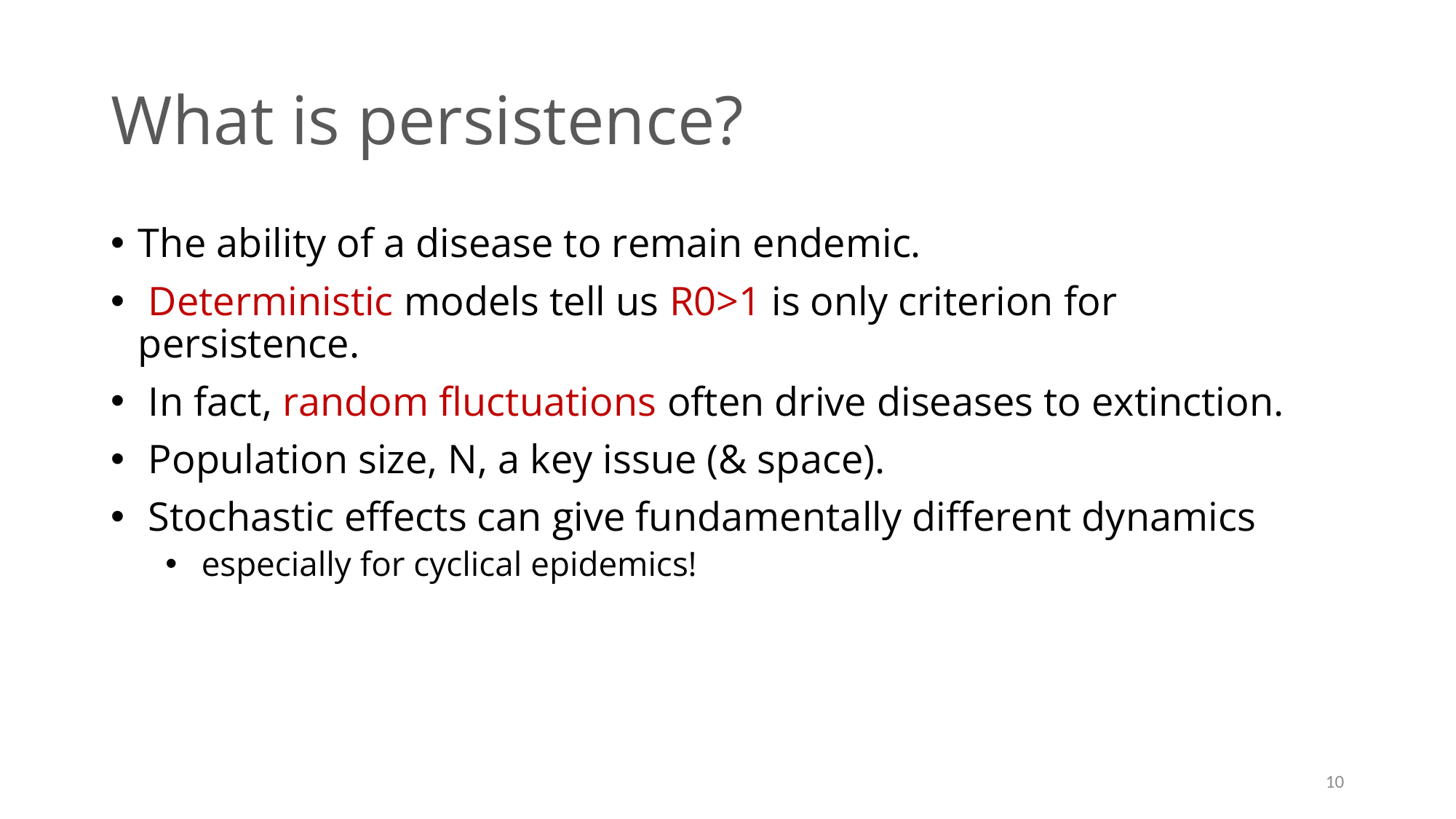

# What is persistence?
The ability of a disease to remain endemic.
 Deterministic models tell us R0>1 is only criterion for persistence.
 In fact, random fluctuations often drive diseases to extinction.
 Population size, N, a key issue (& space).
 Stochastic effects can give fundamentally different dynamics
 especially for cyclical epidemics!
10